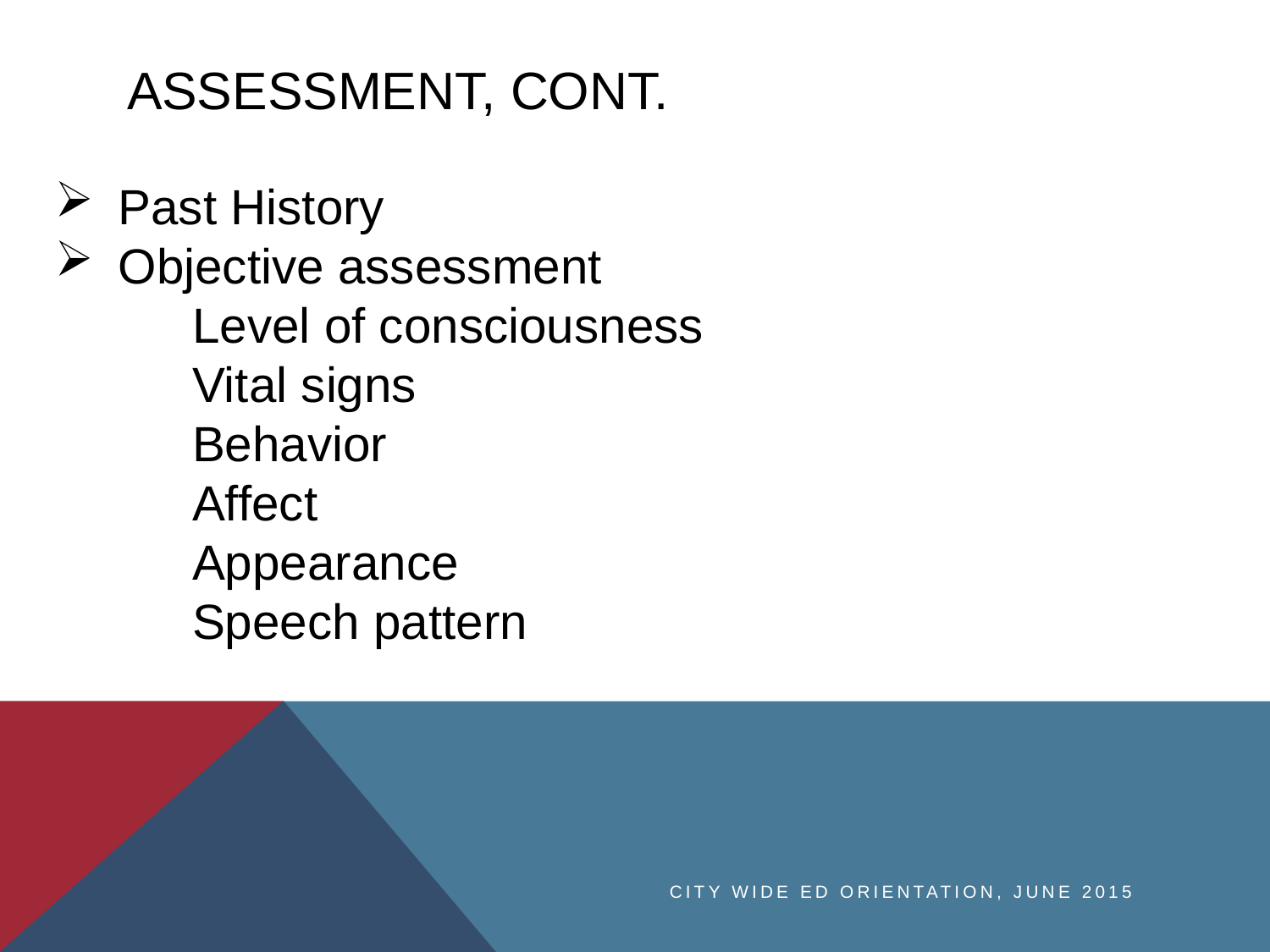

# Assessment, cont.
Past History
Objective assessment
          Level of consciousness
          Vital signs
          Behavior
          Affect
          Appearance
          Speech pattern
City Wide ED Orientation, June 2015